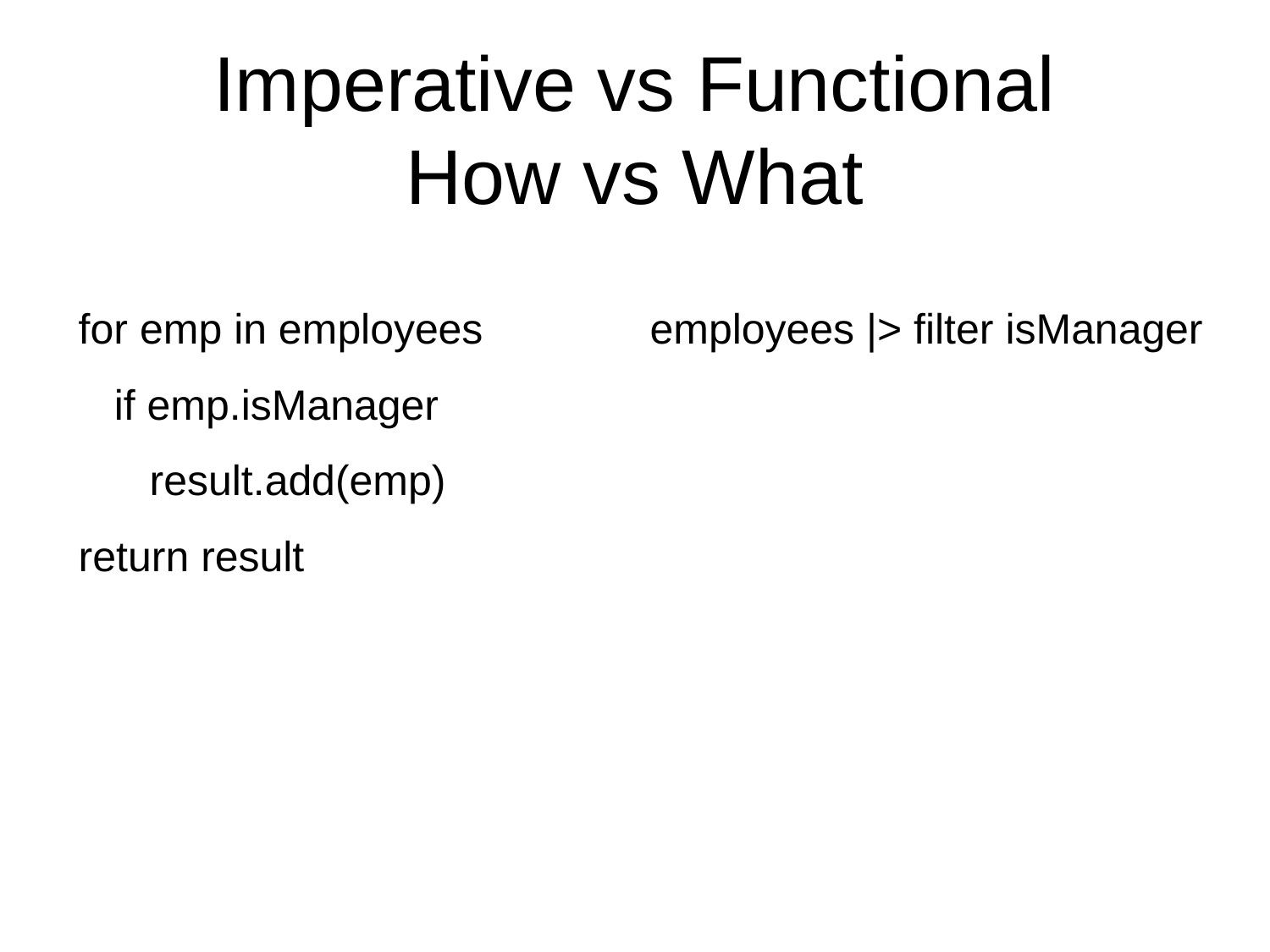

# Imperative vs Functional How vs What
for emp in employees
   if emp.isManager
      result.add(emp)
return result
employees |> filter isManager